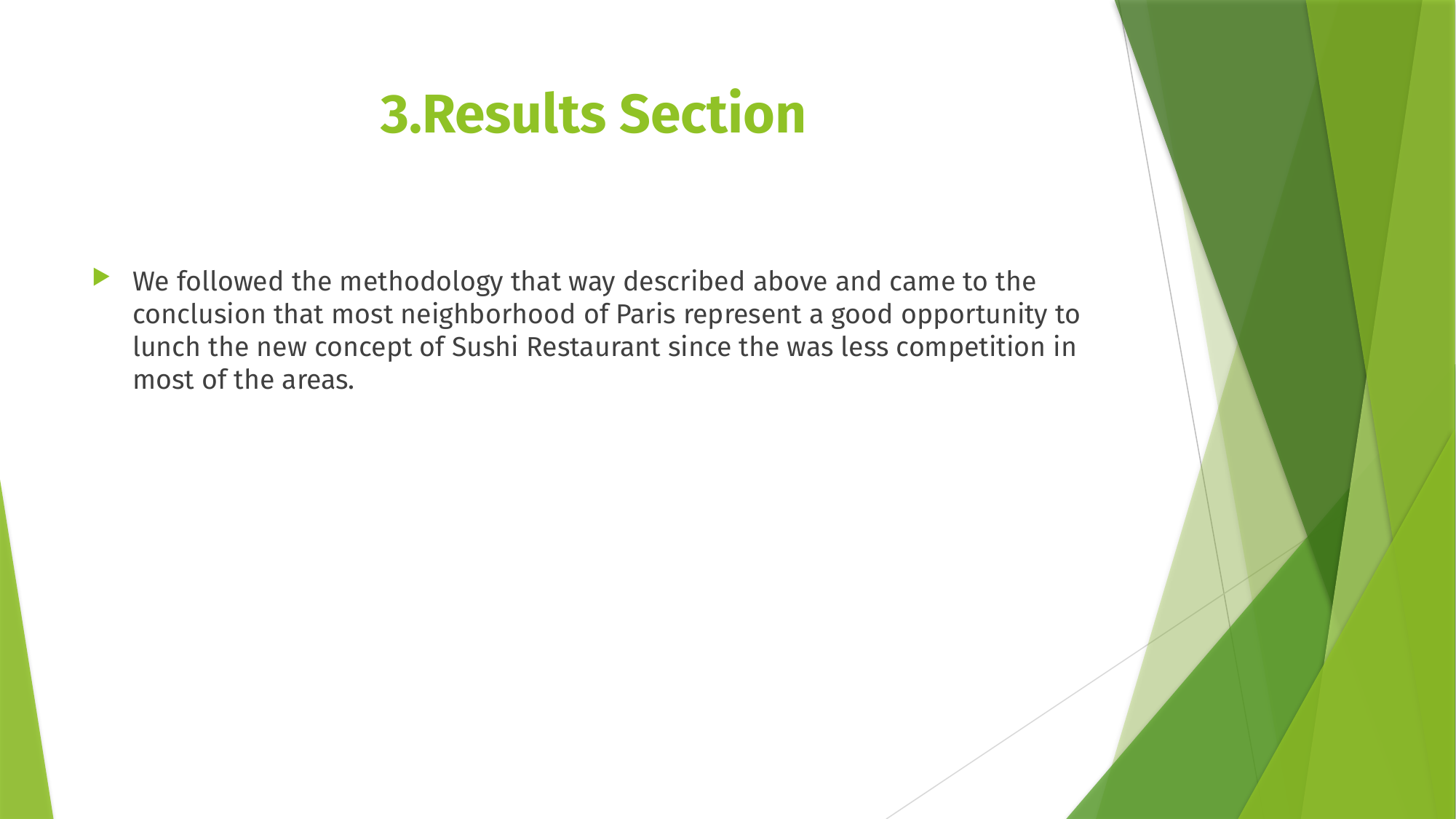

# 3.Results Section
We followed the methodology that way described above and came to the conclusion that most neighborhood of Paris represent a good opportunity to lunch the new concept of Sushi Restaurant since the was less competition in most of the areas.